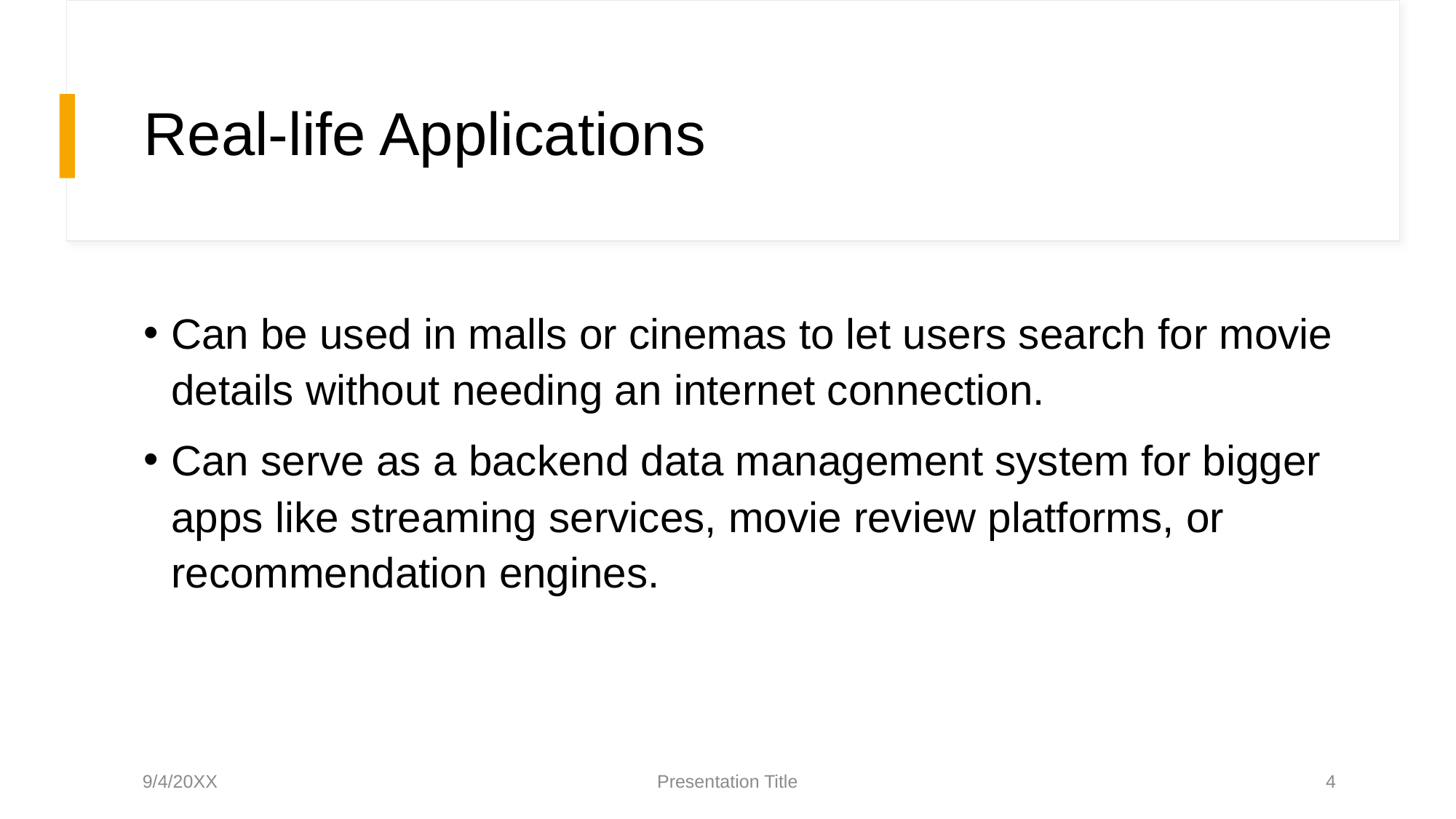

# Real-life Applications
Can be used in malls or cinemas to let users search for movie details without needing an internet connection.
Can serve as a backend data management system for bigger apps like streaming services, movie review platforms, or recommendation engines.

9/4/20XX
Presentation Title
4